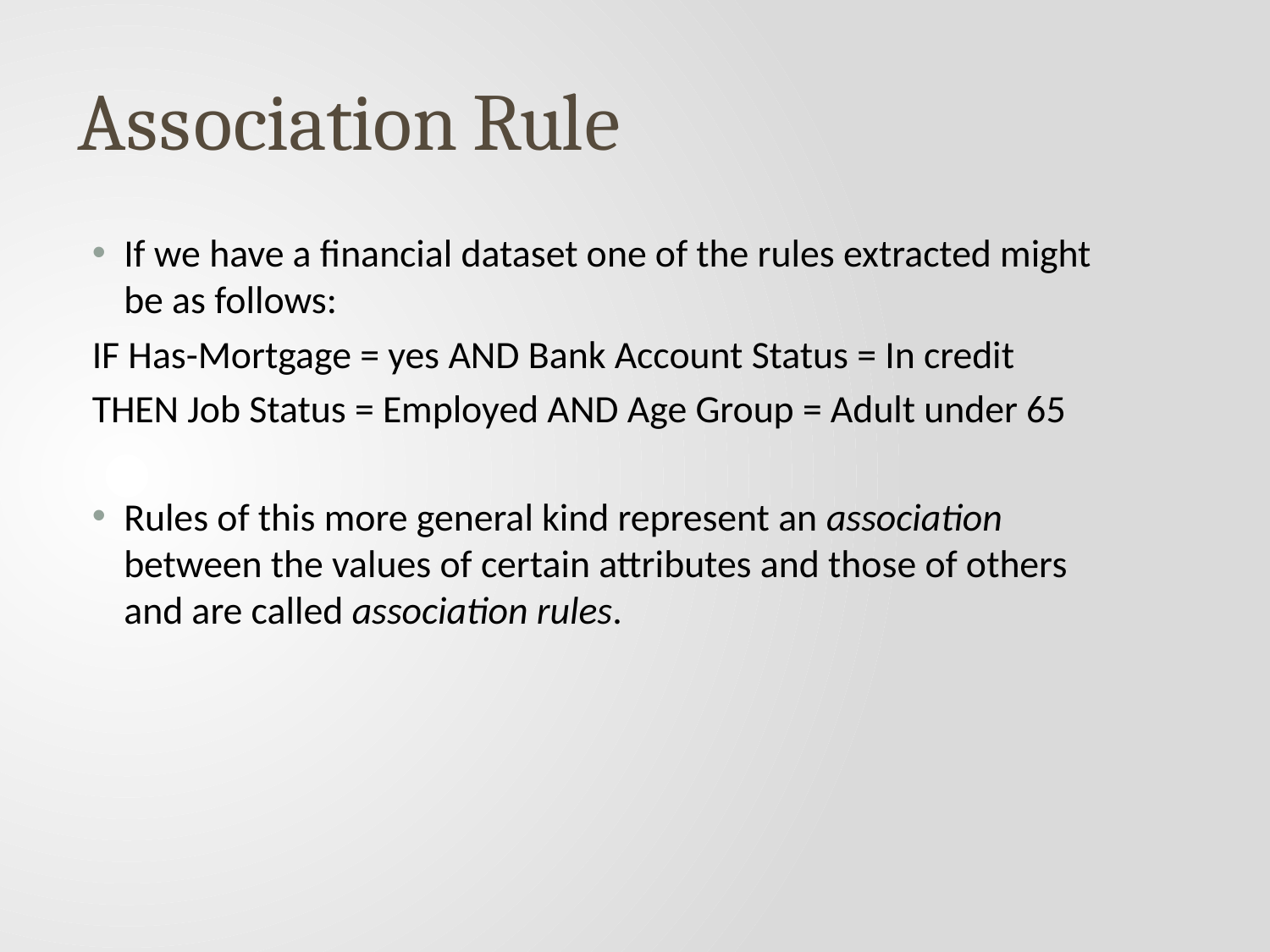

# Association Rule
If we have a financial dataset one of the rules extracted might be as follows:
IF Has-Mortgage = yes AND Bank Account Status = In credit
THEN Job Status = Employed AND Age Group = Adult under 65

Rules of this more general kind represent an association between the values of certain attributes and those of others and are called association rules.